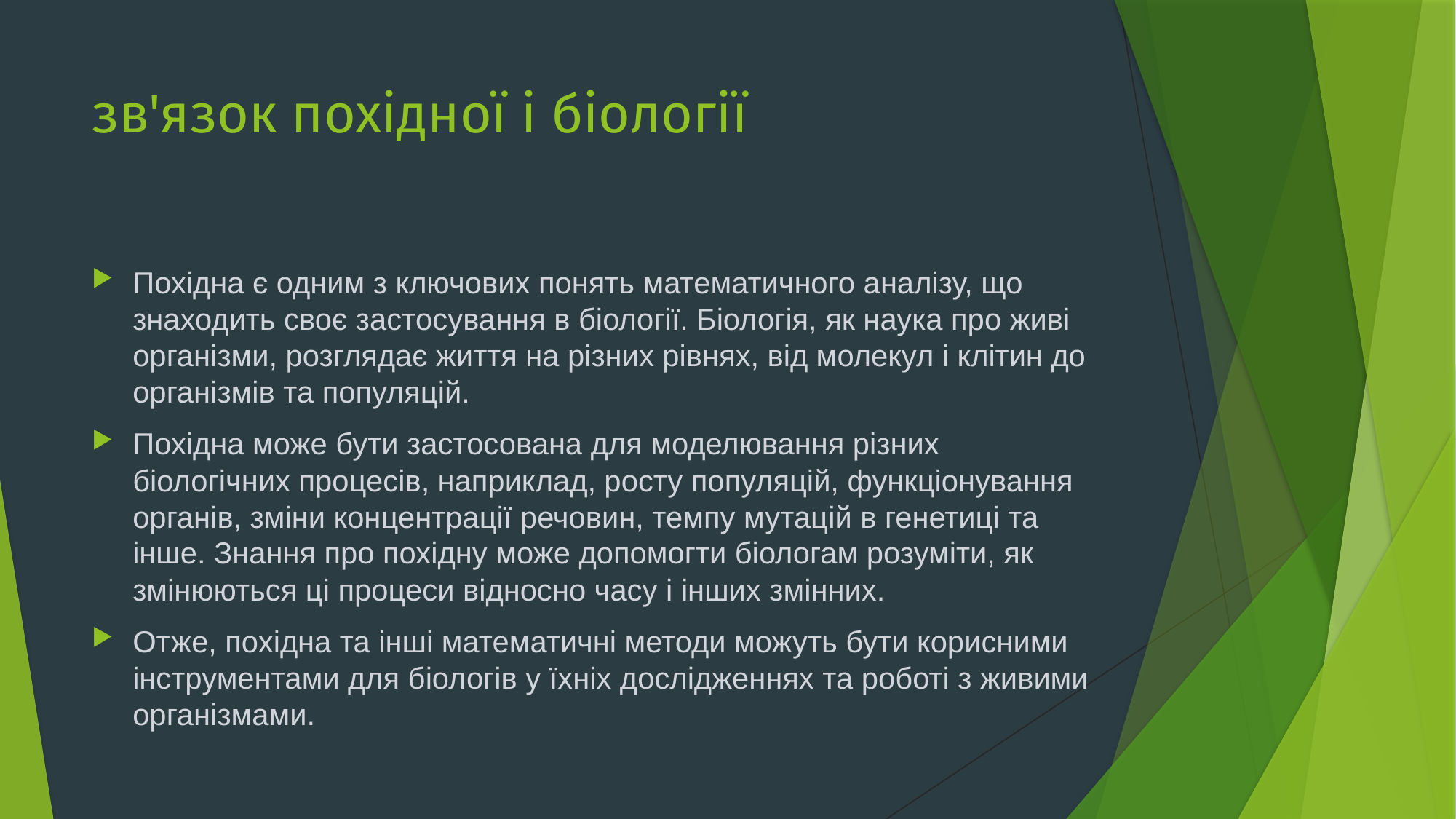

# зв'язок похідної і біології
Похідна є одним з ключових понять математичного аналізу, що знаходить своє застосування в біології. Біологія, як наука про живі організми, розглядає життя на різних рівнях, від молекул і клітин до організмів та популяцій.
Похідна може бути застосована для моделювання різних біологічних процесів, наприклад, росту популяцій, функціонування органів, зміни концентрації речовин, темпу мутацій в генетиці та інше. Знання про похідну може допомогти біологам розуміти, як змінюються ці процеси відносно часу і інших змінних.
Отже, похідна та інші математичні методи можуть бути корисними інструментами для біологів у їхніх дослідженнях та роботі з живими організмами.